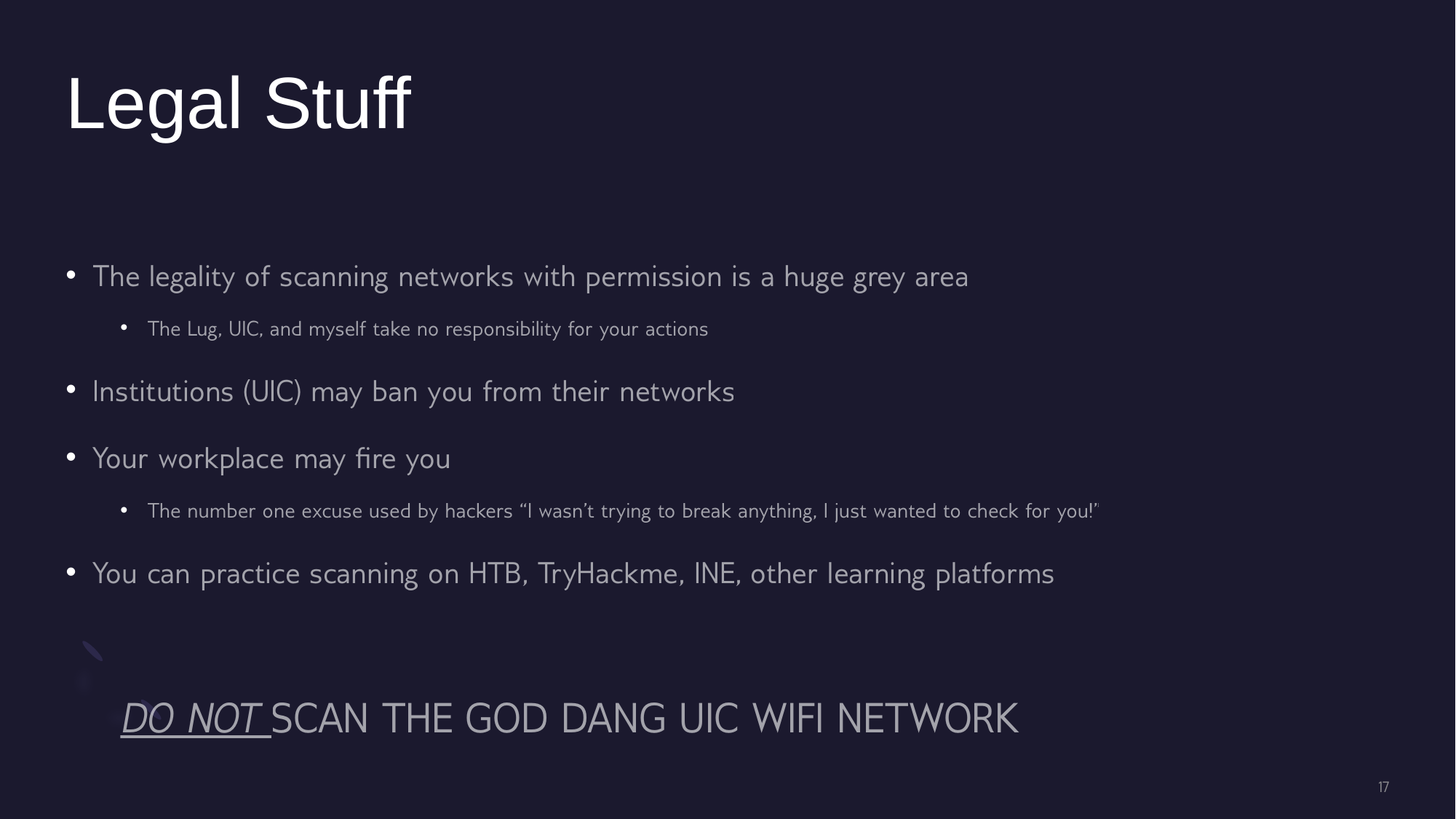

# Legal Stuff
The legality of scanning networks with permission is a huge grey area
The Lug, UIC, and myself take no responsibility for your actions
Institutions (UIC) may ban you from their networks
Your workplace may fire you
The number one excuse used by hackers “I wasn’t trying to break anything, I just wanted to check for you!”
You can practice scanning on HTB, TryHackme, INE, other learning platforms

DO NOT SCAN THE GOD DANG UIC WIFI NETWORK

17